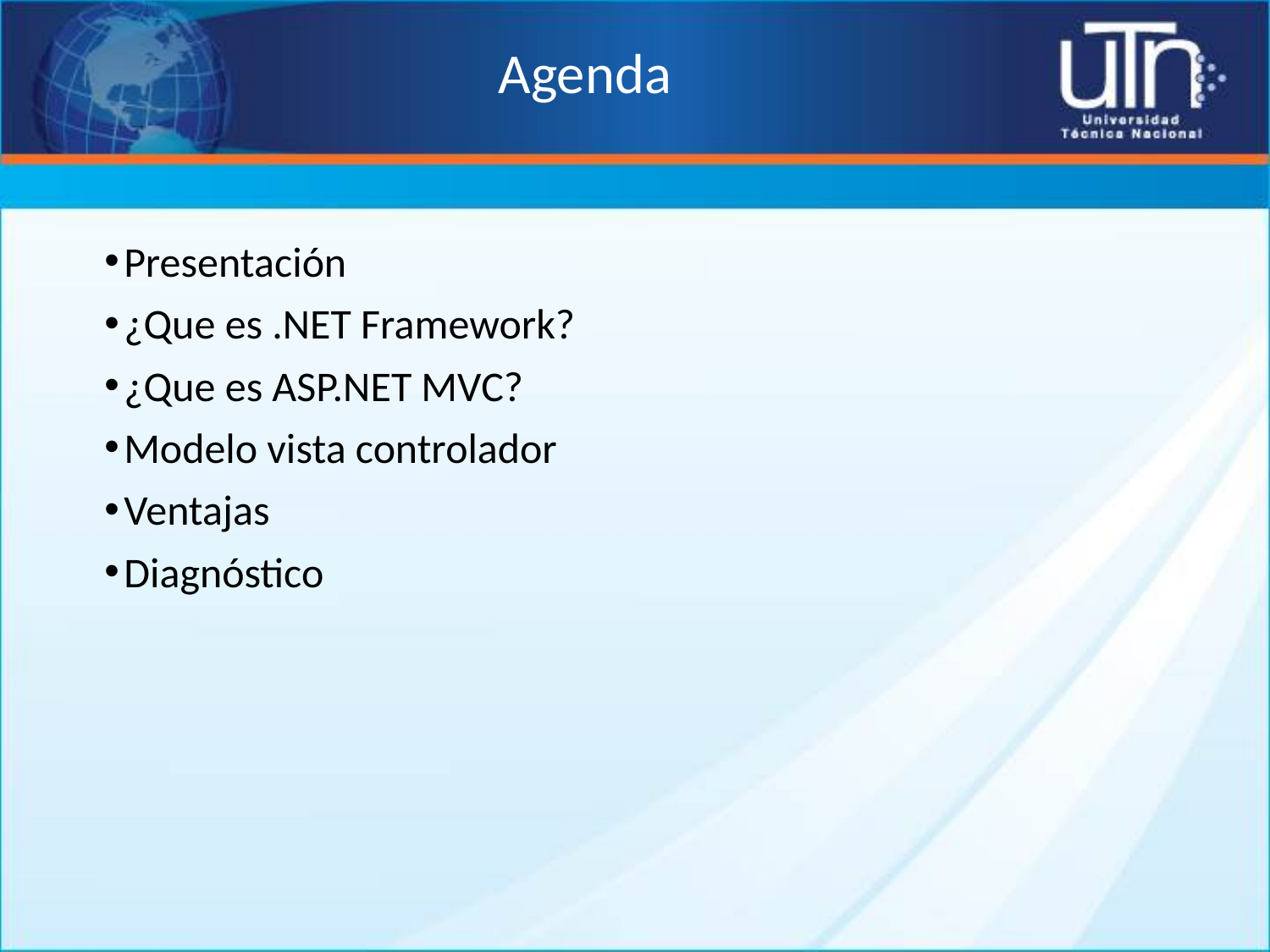

# Agenda
Presentación
¿Que es .NET Framework?
¿Que es ASP.NET MVC?
Modelo vista controlador
Ventajas
Diagnóstico